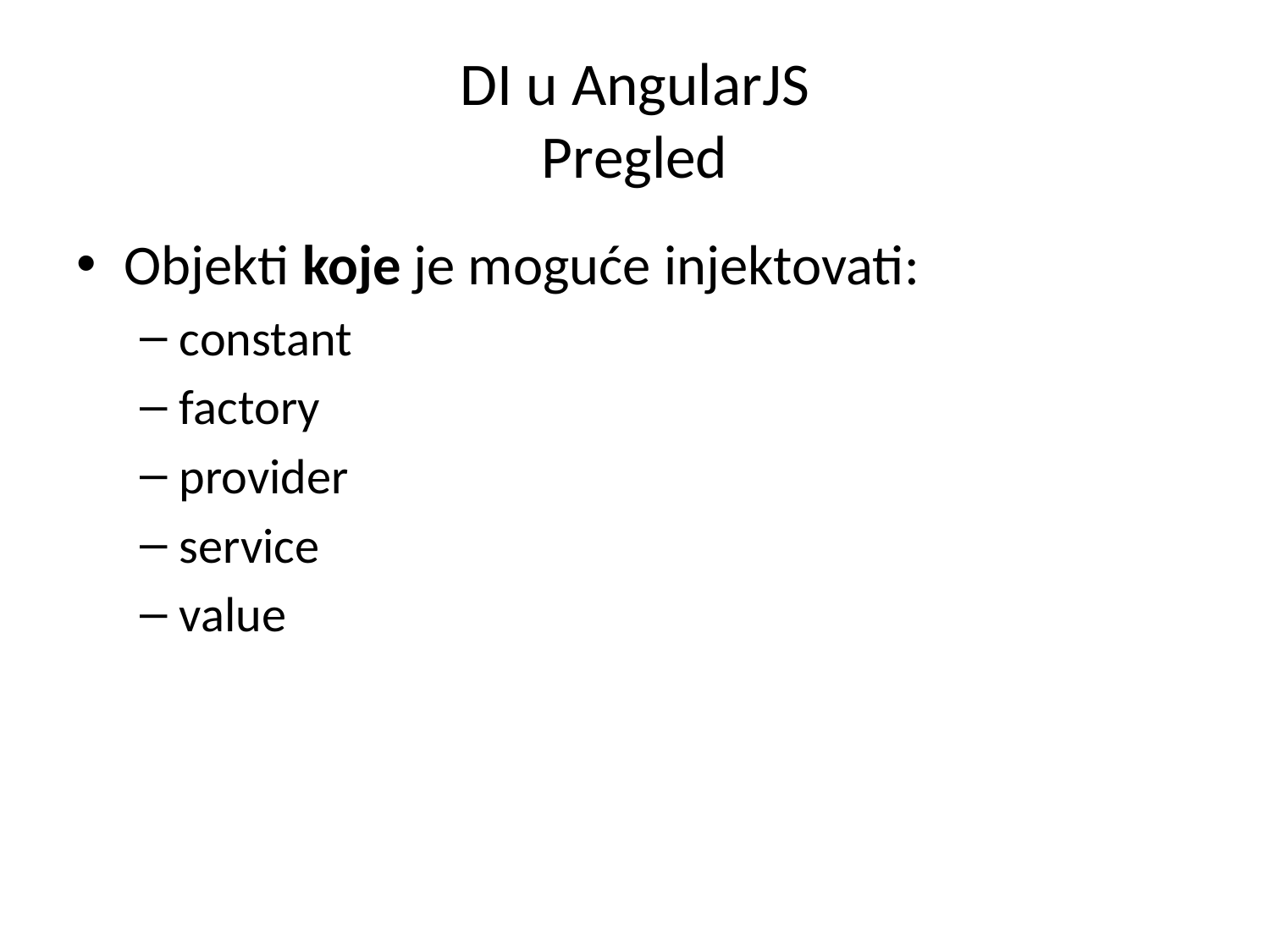

# DI u AngularJS Pregled
Objekti koje je moguće injektovati:
constant
factory
provider
service
value